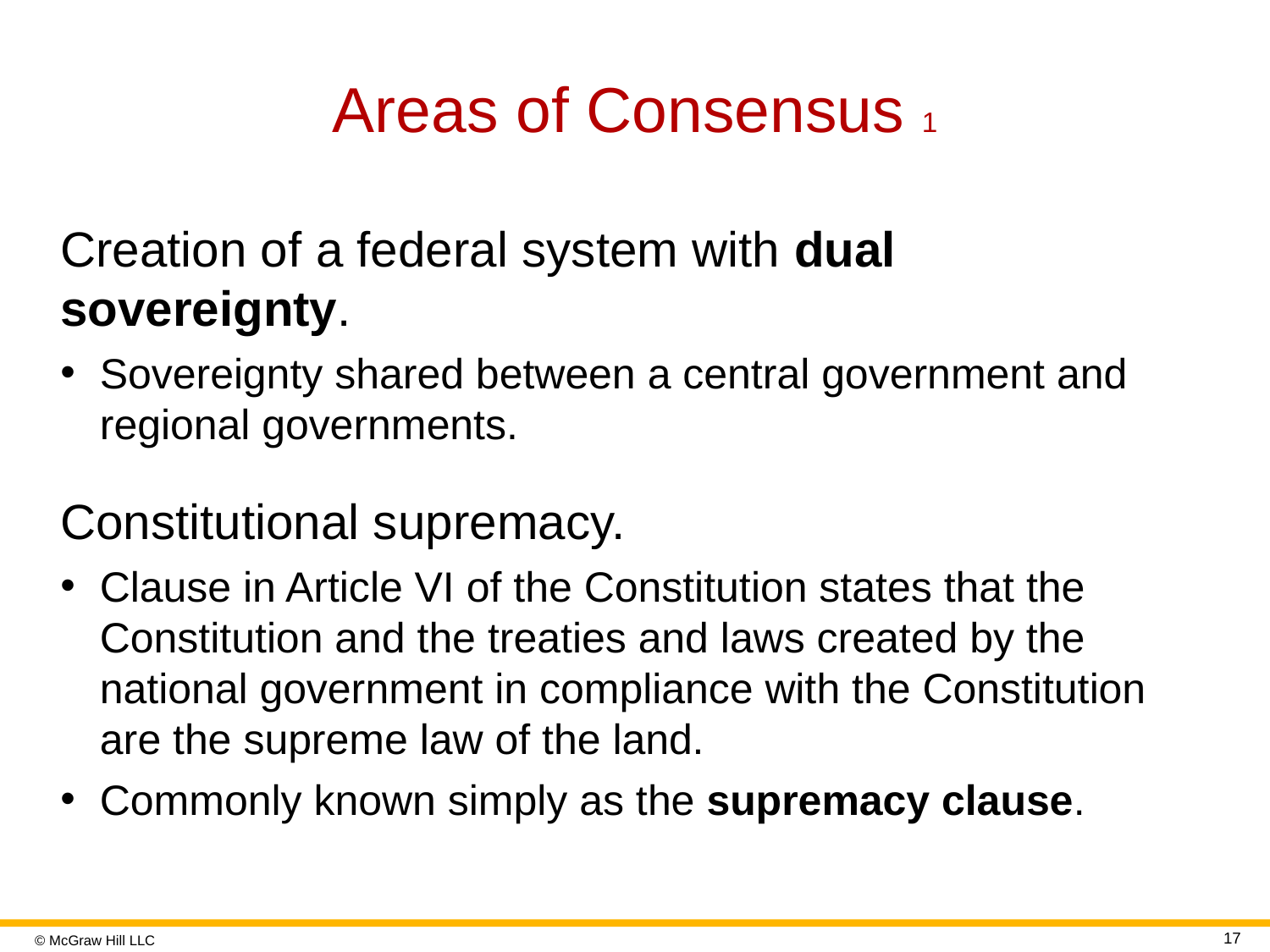

# Areas of Consensus 1
Creation of a federal system with dual sovereignty.
Sovereignty shared between a central government and regional governments.
Constitutional supremacy.
Clause in Article VI of the Constitution states that the Constitution and the treaties and laws created by the national government in compliance with the Constitution are the supreme law of the land.
Commonly known simply as the supremacy clause.
17